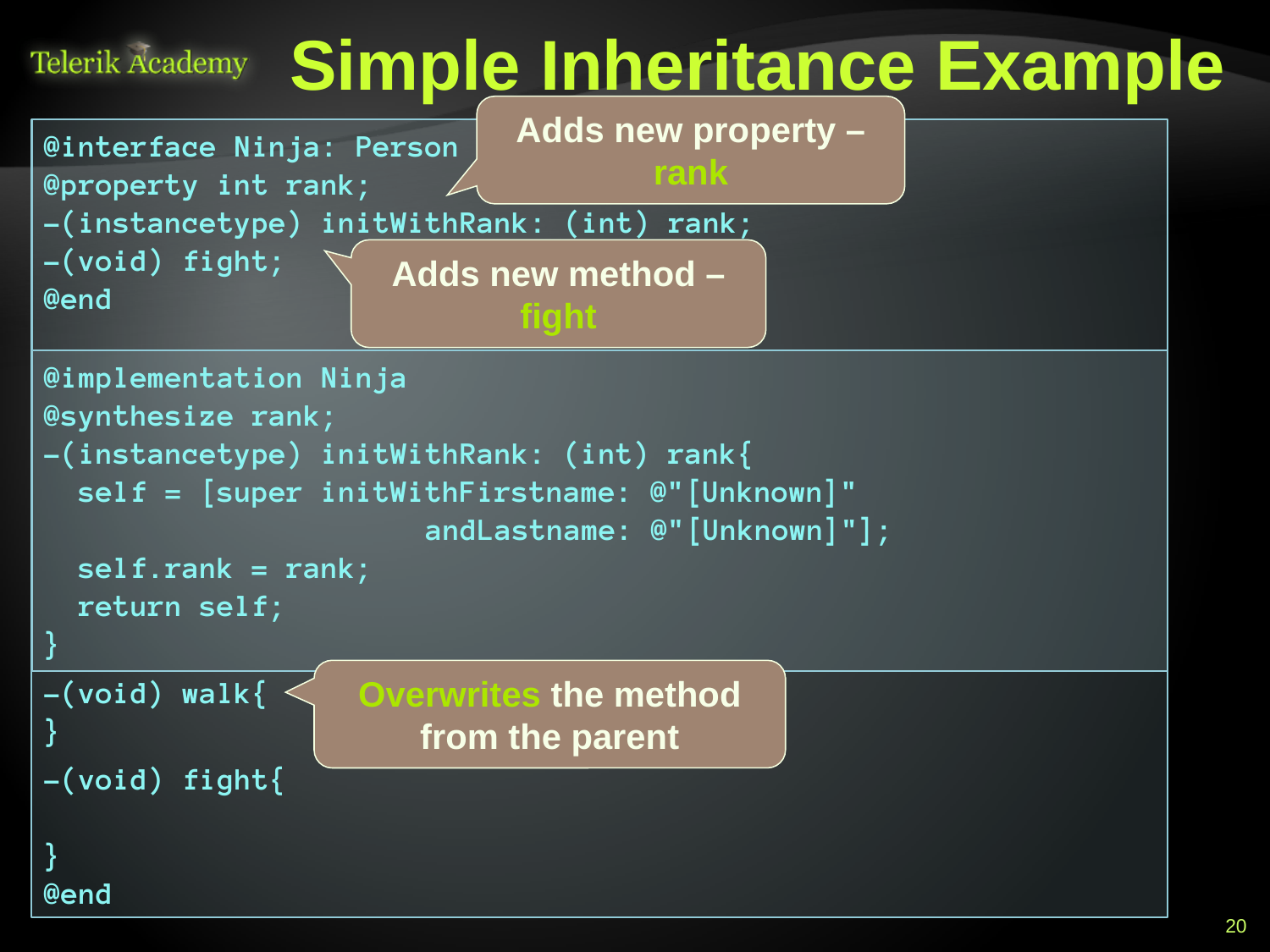

# Simple Inheritance Example
@interface Ninja: Person
@property int rank;
-(instancetype) initWithRank: (int) rank;
-(void) fight;
@end
Adds new property – rank
Adds new method – fight
@implementation Ninja
@synthesize rank;
-(instancetype) initWithRank: (int) rank{
  self = [super initWithFirstname: @"[Unknown]"
                      andLastname: @"[Unknown]"];
  self.rank = rank;
  return self;
}
-(void) walk{
}
-(void) fight{

}
@end
Overwrites the method from the parent
20